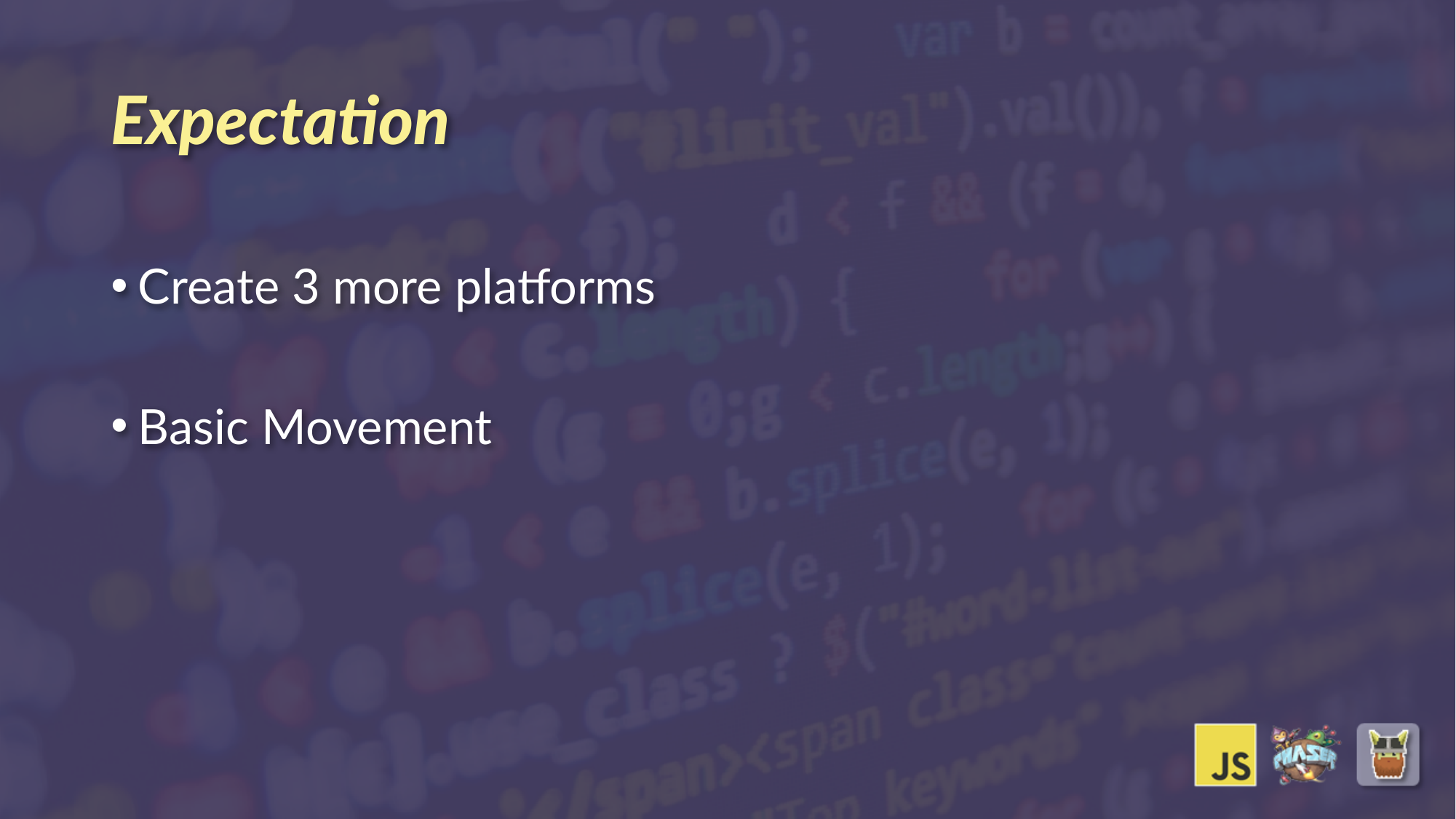

# Expectation

Create 3 more platforms

Basic Movement